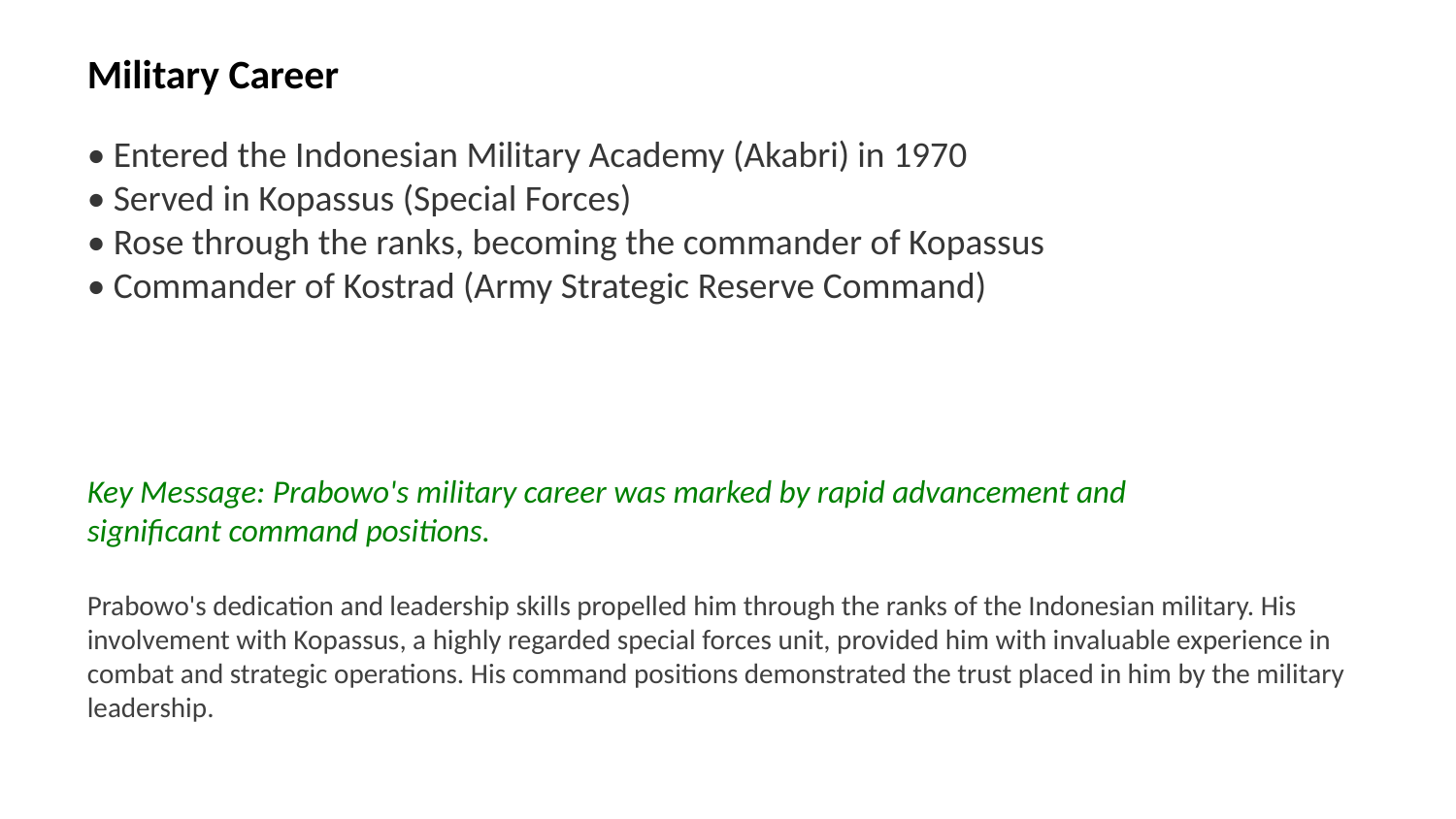

Military Career
• Entered the Indonesian Military Academy (Akabri) in 1970
• Served in Kopassus (Special Forces)
• Rose through the ranks, becoming the commander of Kopassus
• Commander of Kostrad (Army Strategic Reserve Command)
Key Message: Prabowo's military career was marked by rapid advancement and significant command positions.
Prabowo's dedication and leadership skills propelled him through the ranks of the Indonesian military. His involvement with Kopassus, a highly regarded special forces unit, provided him with invaluable experience in combat and strategic operations. His command positions demonstrated the trust placed in him by the military leadership.
Images: Prabowo Subianto, Kopassus, Military uniform, Indonesian Army, Special Forces